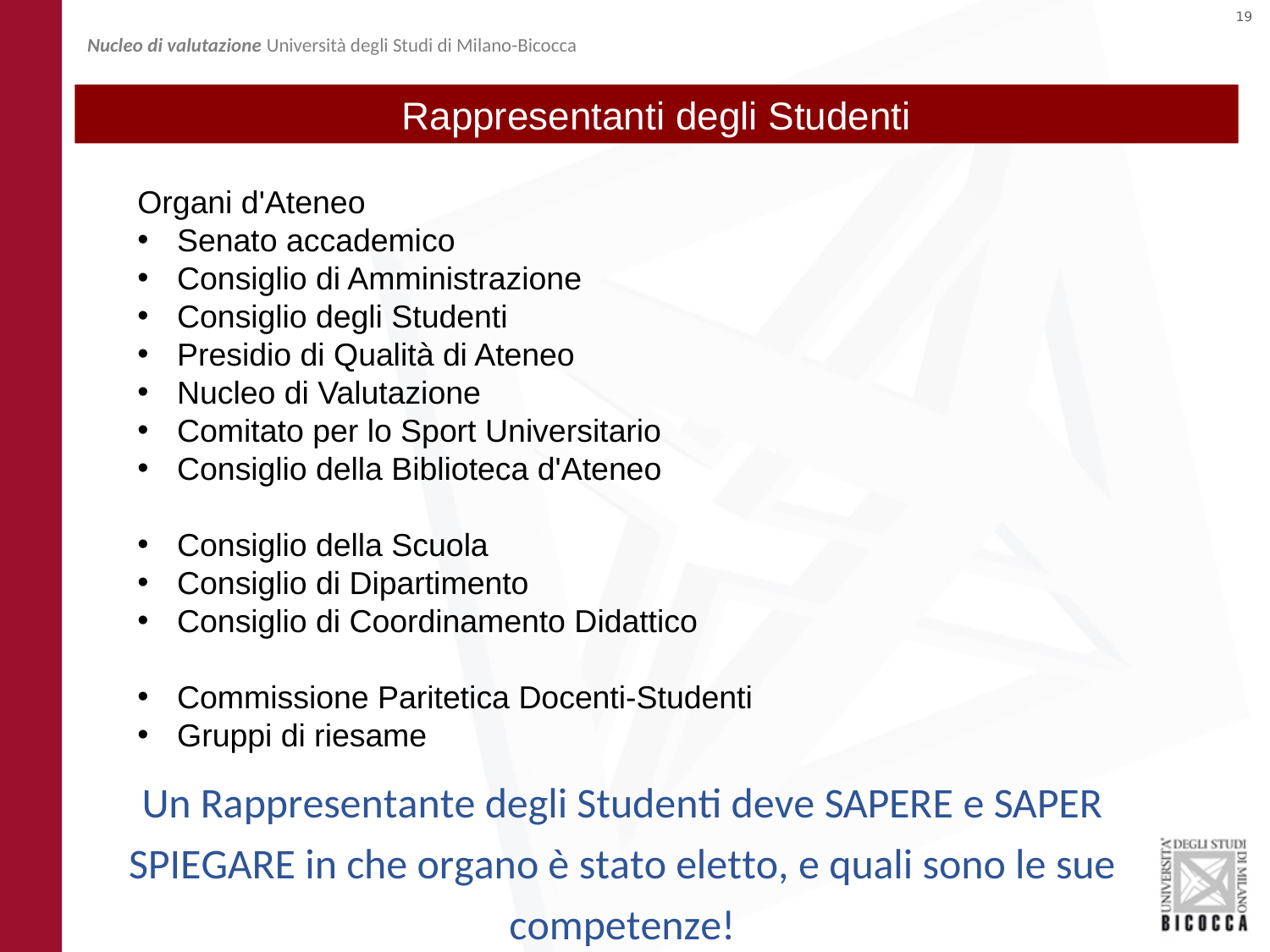

Nucleo di valutazione Università degli Studi di Milano-Bicocca
Rappresentanti degli Studenti
Organi d'Ateneo
Senato accademico
Consiglio di Amministrazione
Consiglio degli Studenti
Presidio di Qualità di Ateneo
Nucleo di Valutazione
Comitato per lo Sport Universitario
Consiglio della Biblioteca d'Ateneo

Consiglio della Scuola
Consiglio di Dipartimento
Consiglio di Coordinamento Didattico

Commissione Paritetica Docenti-Studenti
Gruppi di riesame

Un Rappresentante degli Studenti deve SAPERE e SAPER SPIEGARE in che organo è stato eletto, e quali sono le sue competenze!